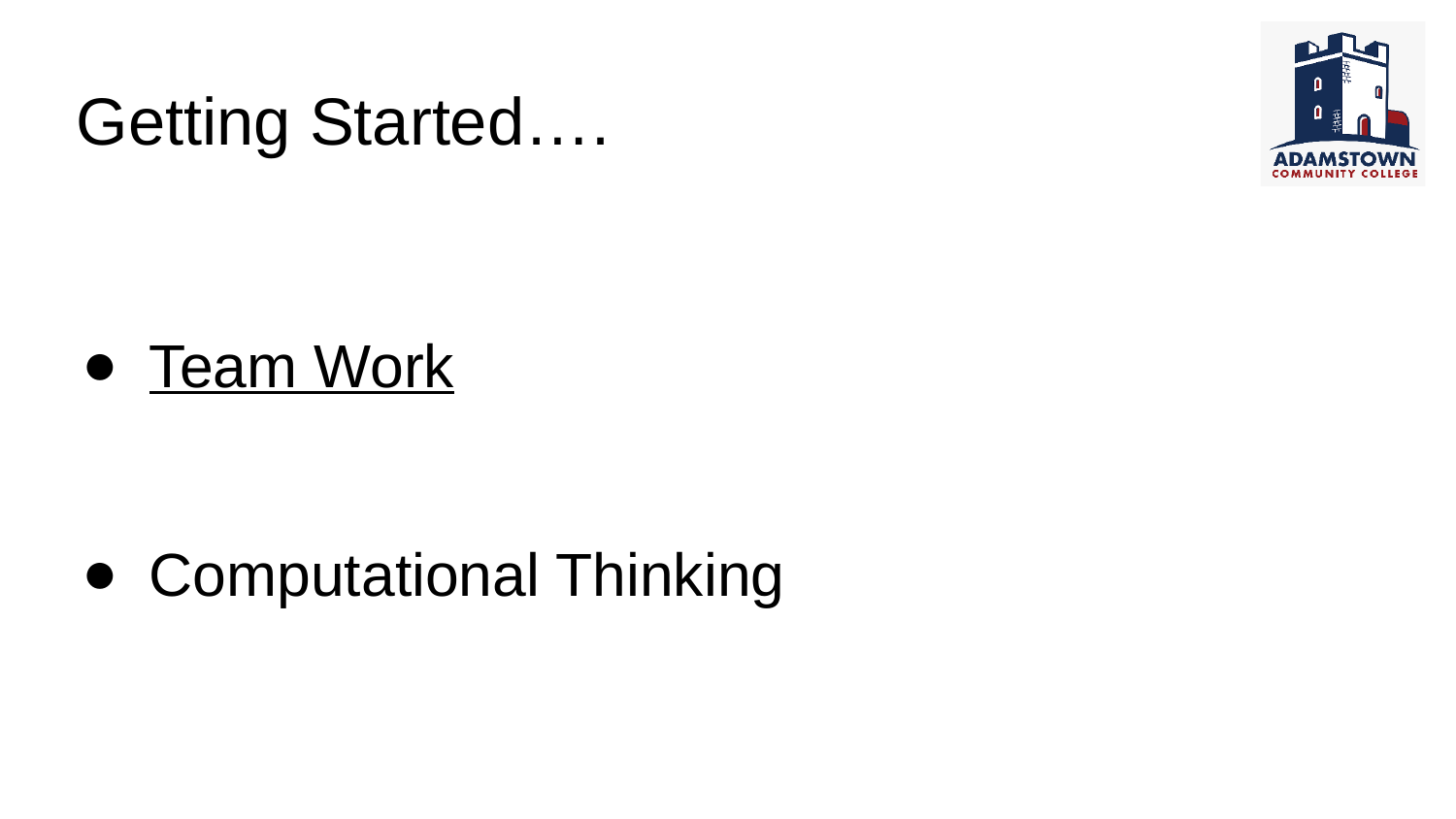

# Getting Started….

Team Work

Computational Thinking